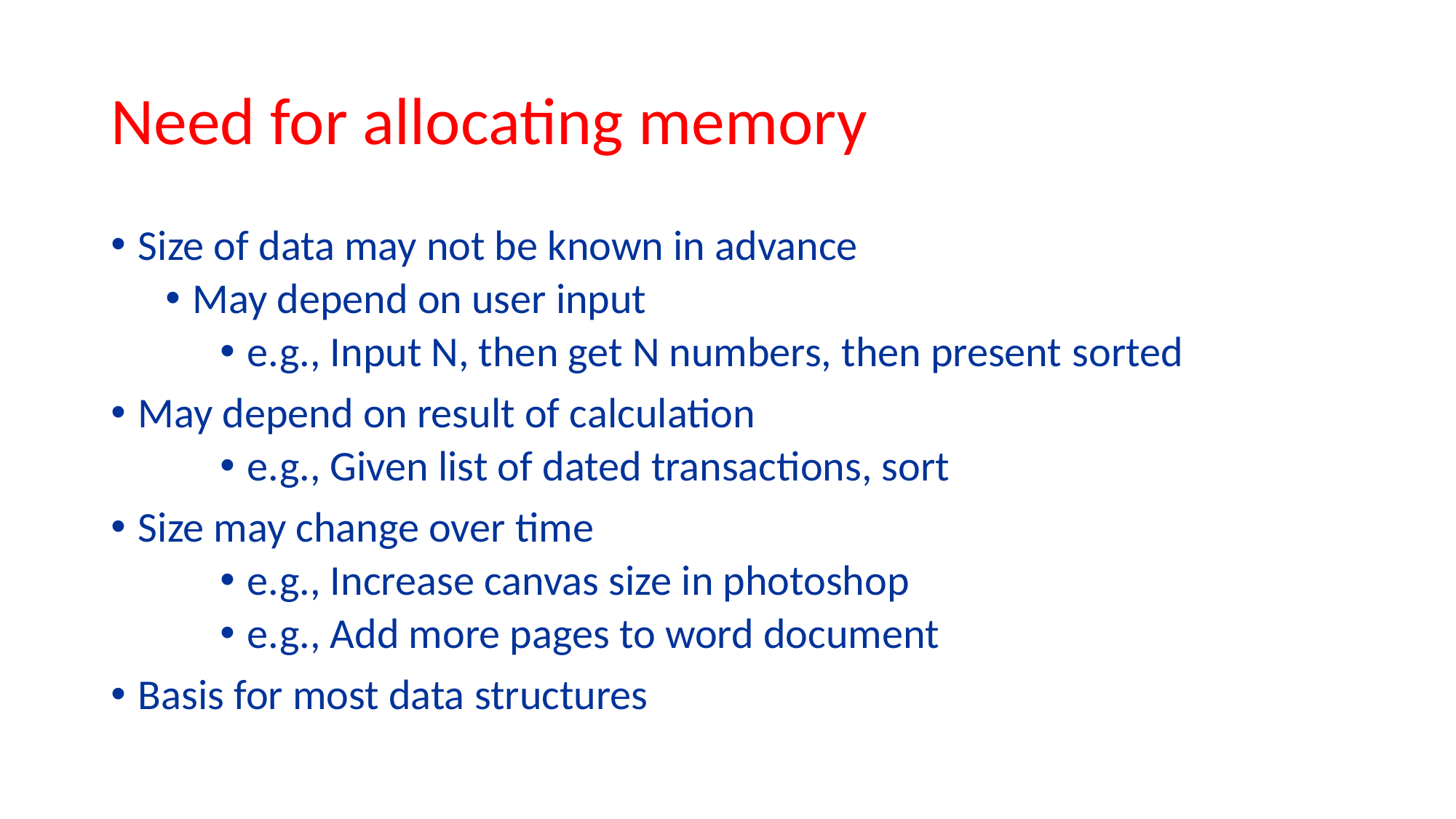

# Need for allocating memory
Size of data may not be known in advance
May depend on user input
e.g., Input N, then get N numbers, then present sorted
May depend on result of calculation
e.g., Given list of dated transactions, sort
Size may change over time
e.g., Increase canvas size in photoshop
e.g., Add more pages to word document
Basis for most data structures